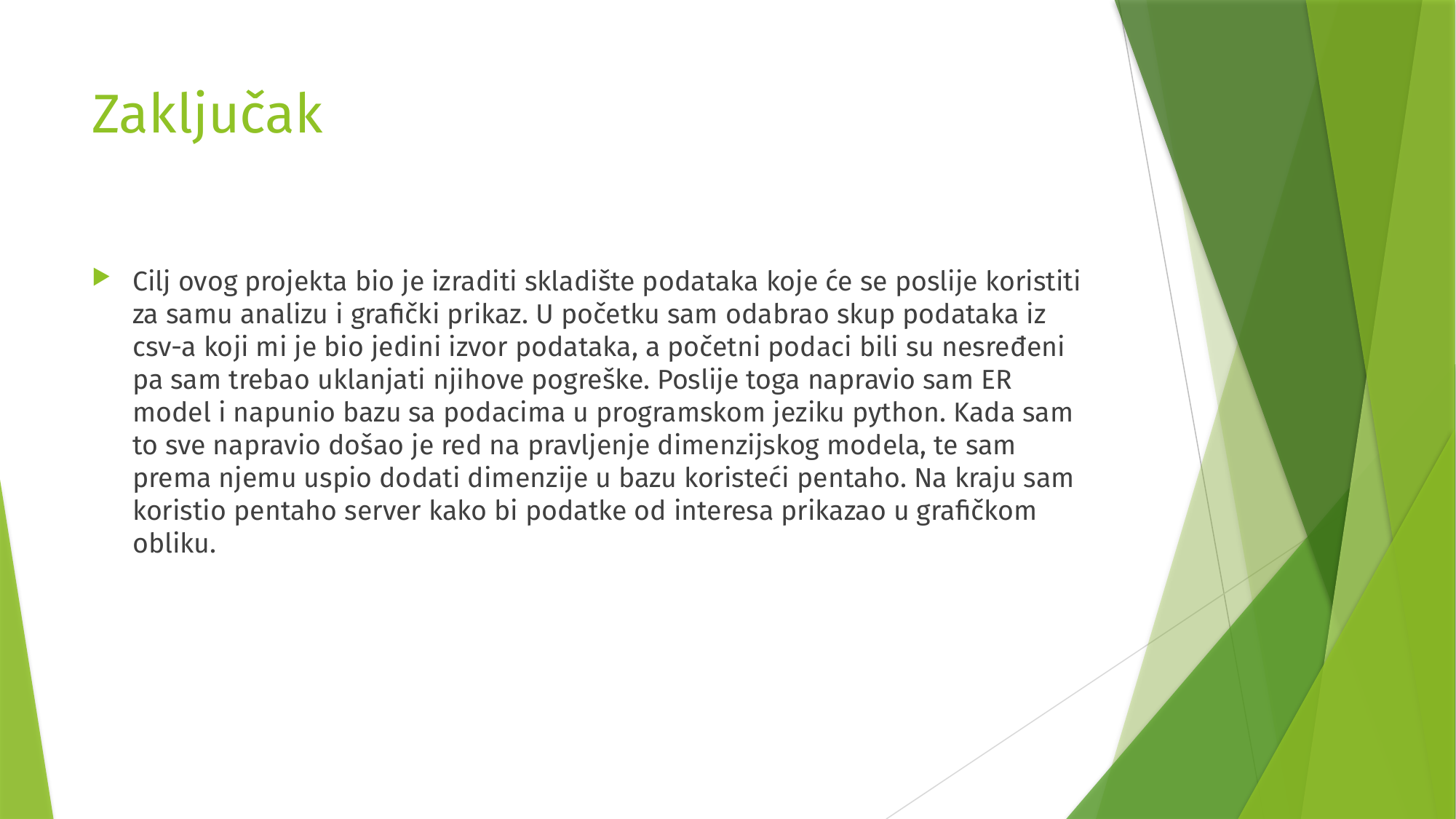

# Zaključak
Cilj ovog projekta bio je izraditi skladište podataka koje će se poslije koristiti za samu analizu i grafički prikaz. U početku sam odabrao skup podataka iz csv-a koji mi je bio jedini izvor podataka, a početni podaci bili su nesređeni pa sam trebao uklanjati njihove pogreške. Poslije toga napravio sam ER model i napunio bazu sa podacima u programskom jeziku python. Kada sam to sve napravio došao je red na pravljenje dimenzijskog modela, te sam prema njemu uspio dodati dimenzije u bazu koristeći pentaho. Na kraju sam koristio pentaho server kako bi podatke od interesa prikazao u grafičkom obliku.